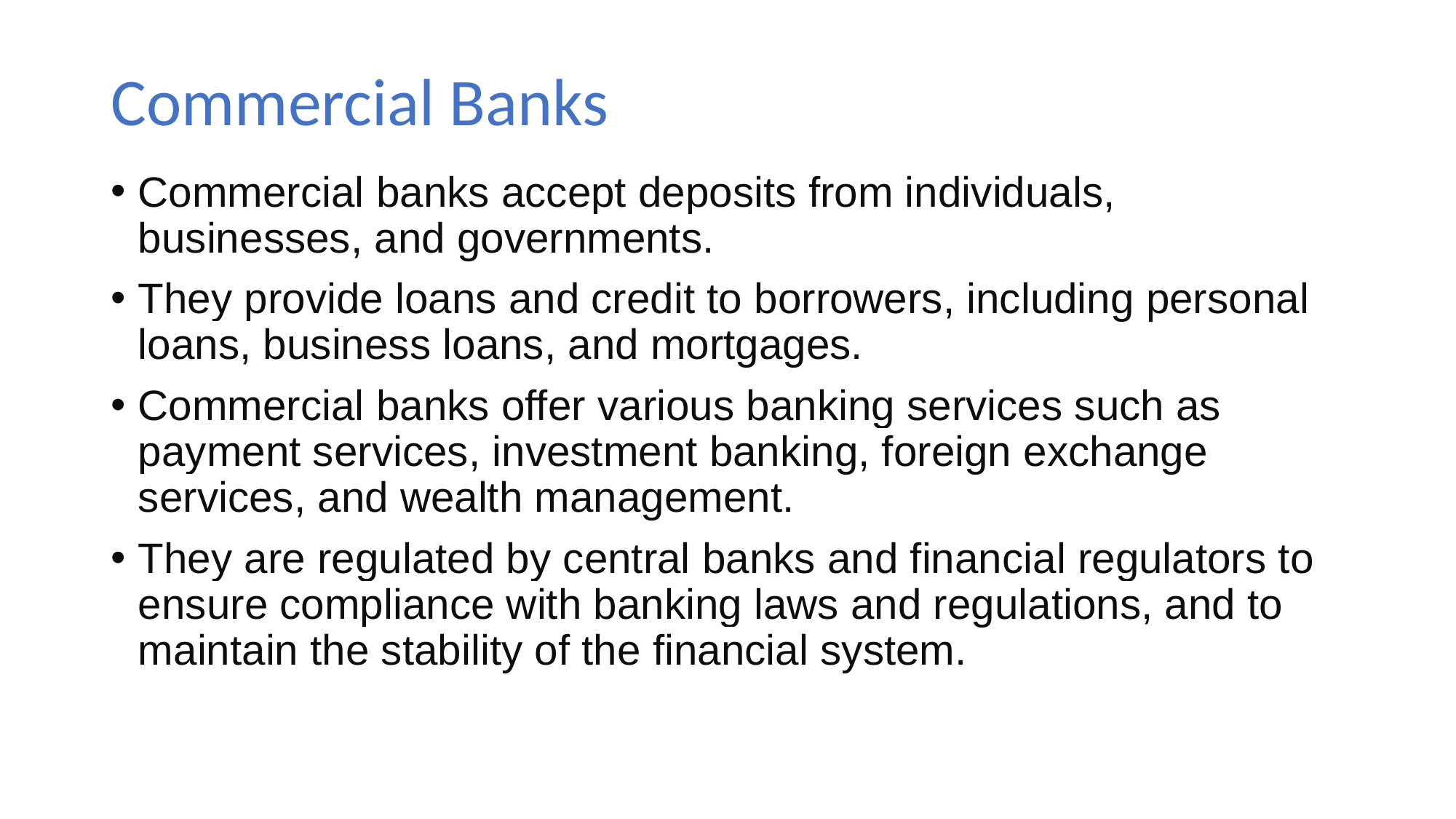

# Commercial Banks
Commercial banks accept deposits from individuals, businesses, and governments.
They provide loans and credit to borrowers, including personal loans, business loans, and mortgages.
Commercial banks offer various banking services such as payment services, investment banking, foreign exchange services, and wealth management.
They are regulated by central banks and financial regulators to ensure compliance with banking laws and regulations, and to maintain the stability of the financial system.